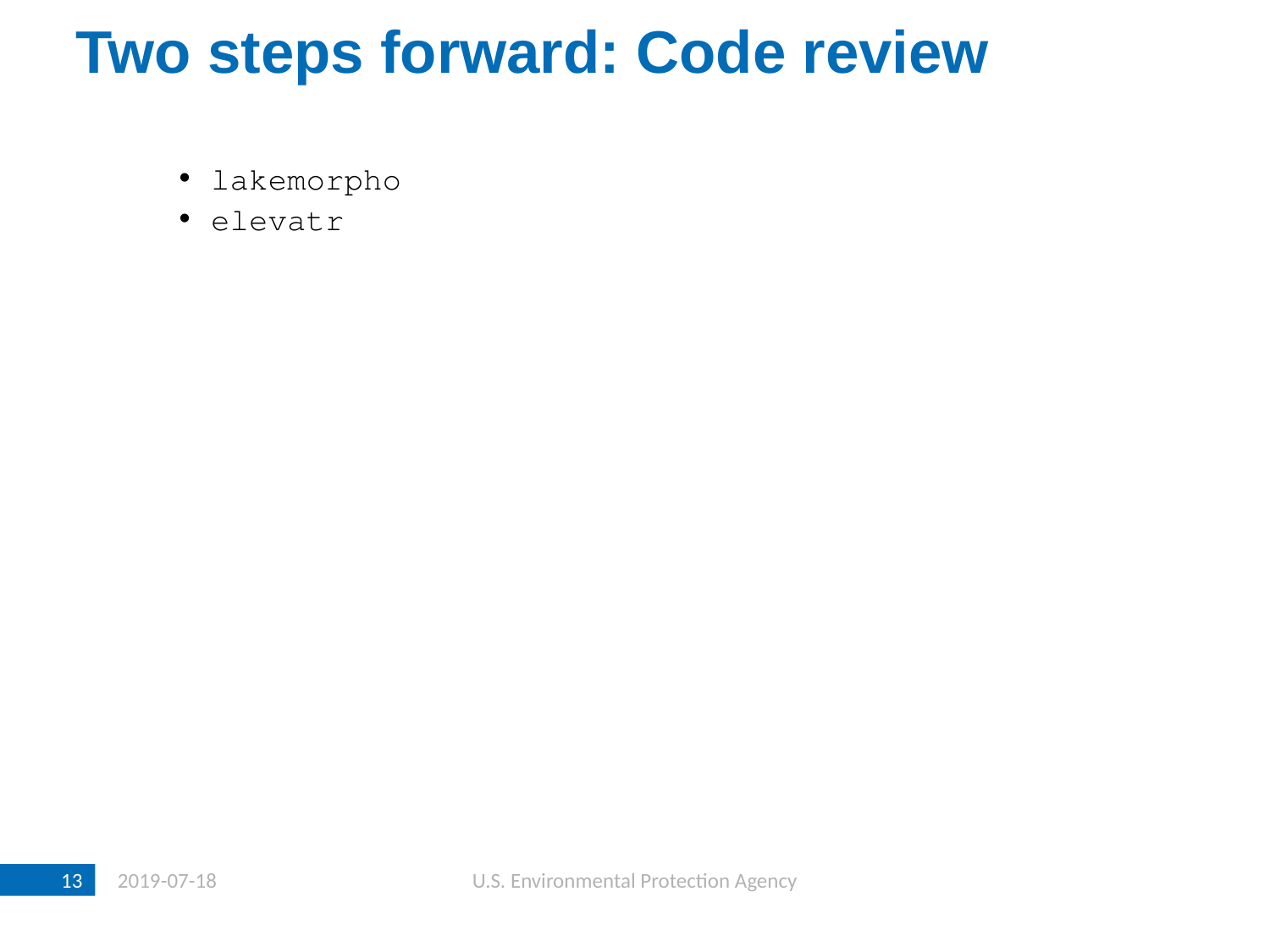

# Two steps forward: Code review
lakemorpho
elevatr
13
2019-07-18
U.S. Environmental Protection Agency